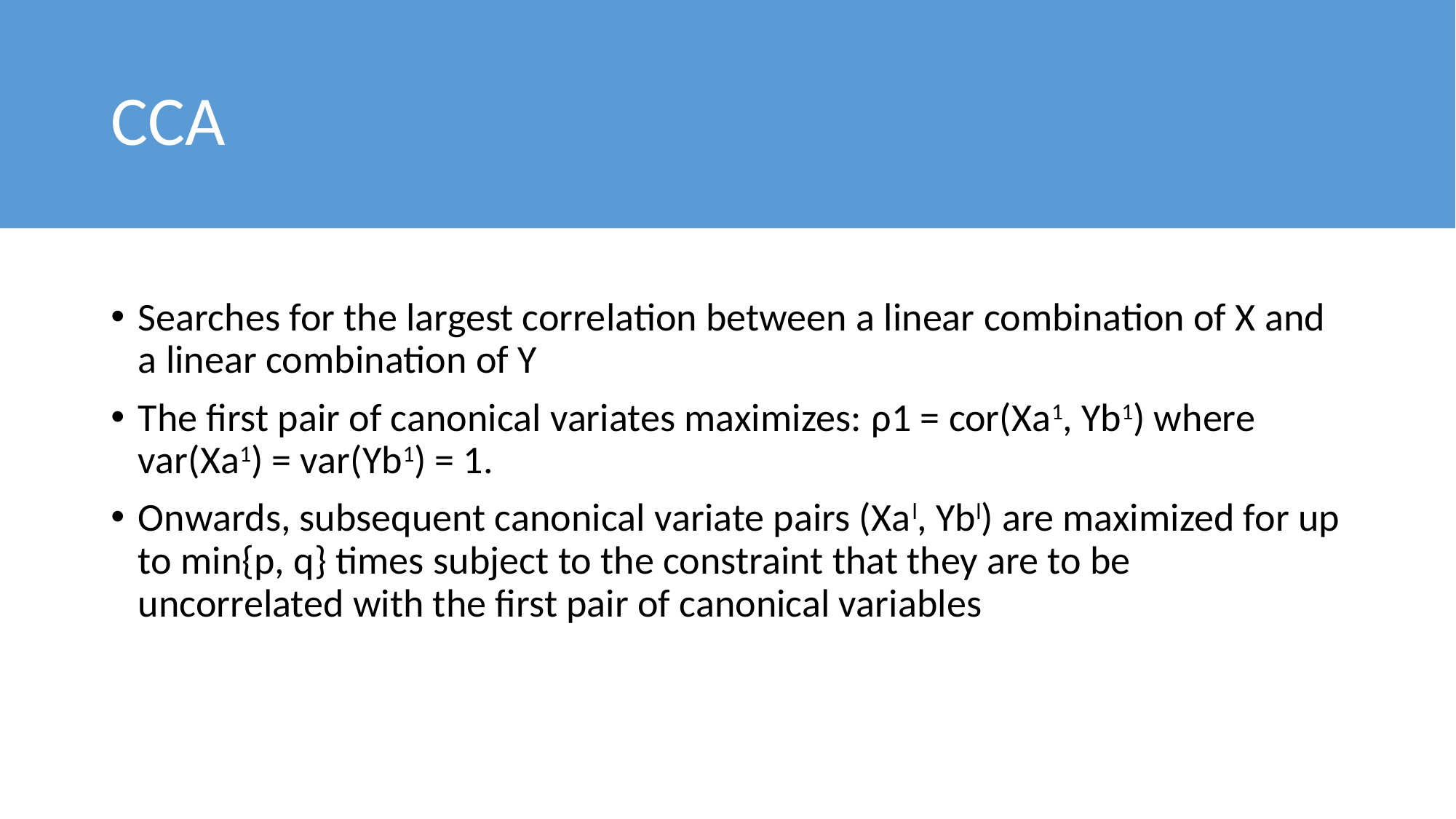

# CCA
Searches for the largest correlation between a linear combination of X and a linear combination of Y
The first pair of canonical variates maximizes: ρ1 = cor(Xa1, Yb1) where var(Xa1) = var(Yb1) = 1.
Onwards, subsequent canonical variate pairs (Xal, Ybl) are maximized for up to min{p, q} times subject to the constraint that they are to be uncorrelated with the first pair of canonical variables